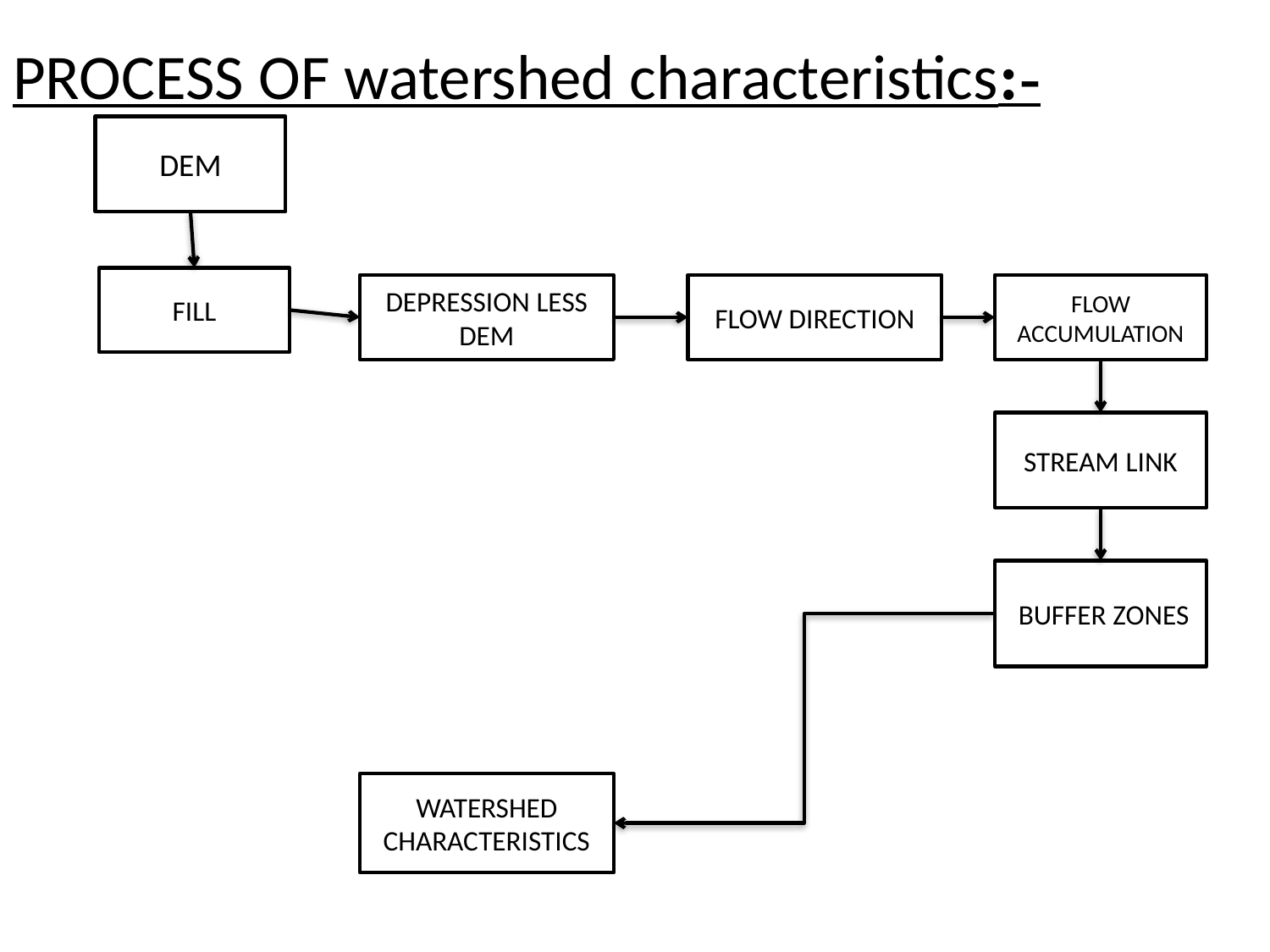

PROCESS OF watershed characteristics:-
DEM
FILL
DEPRESSION LESS DEM
FLOW DIRECTION
FLOW ACCUMULATION
STREAM LINK
 BUFFER ZONES
WATERSHED CHARACTERISTICS